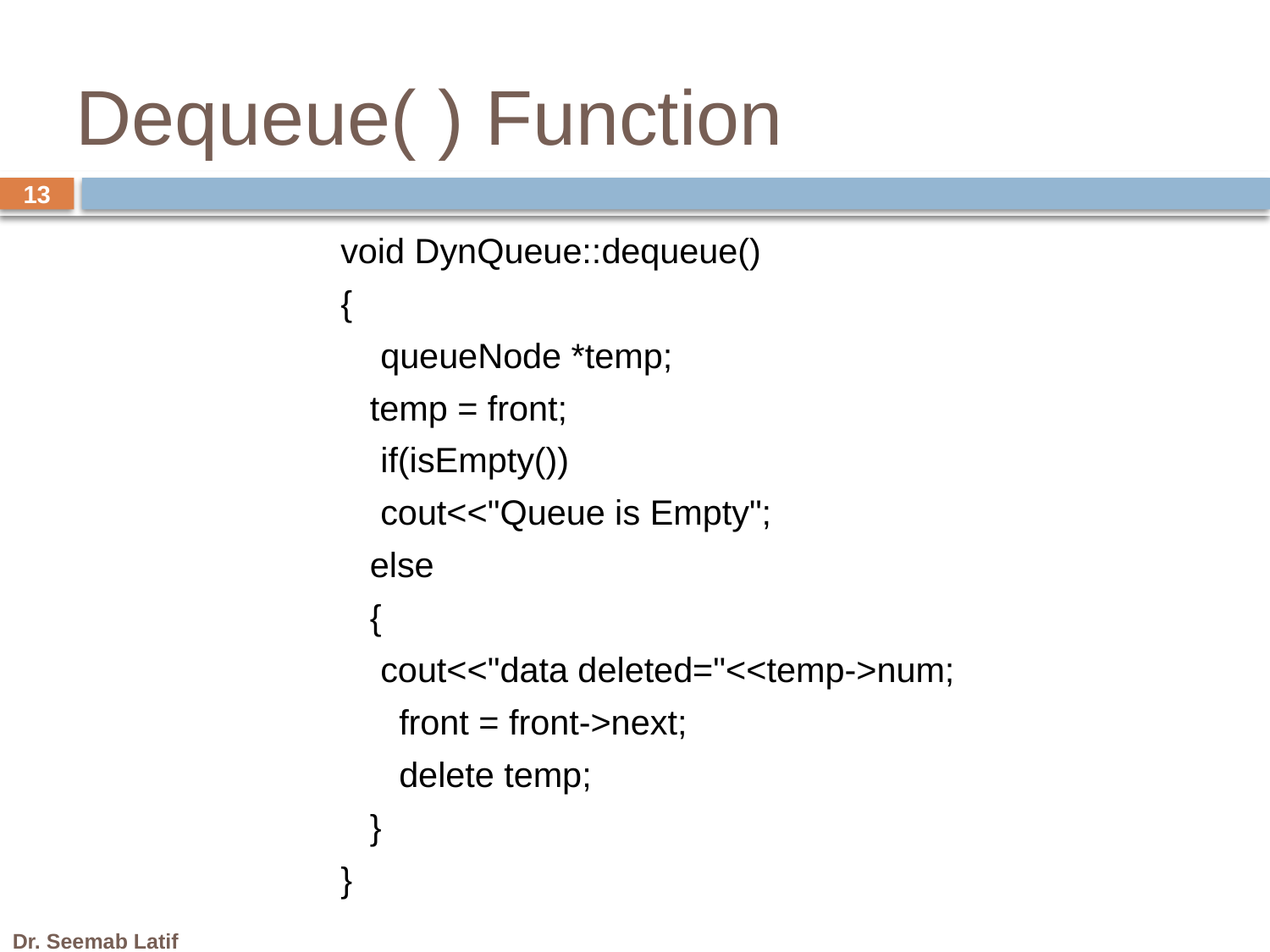

# Dequeue( ) Function
13
void DynQueue::dequeue()
{
	queueNode *temp;
   temp = front;
 	if(isEmpty())
   	cout<<"Queue is Empty";
   else
   {
   	cout<<"data deleted="<<temp->num;
      front = front->next;
      delete temp;
   }
}